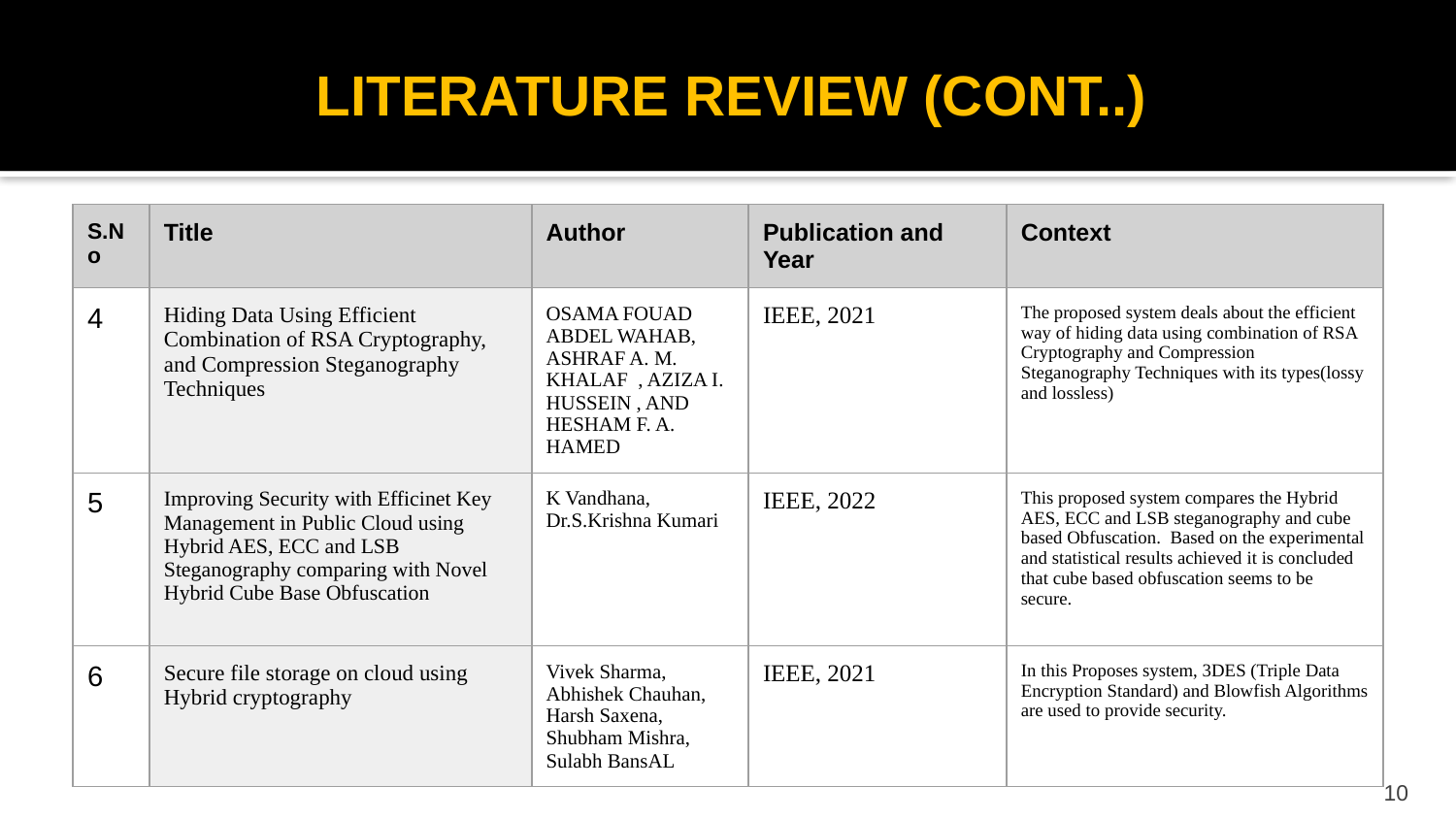

LITERATURE REVIEW (CONT..)
| S.No | Title | Author | Publication and Year | Context |
| --- | --- | --- | --- | --- |
| 4 | Hiding Data Using Efficient Combination of RSA Cryptography, and Compression Steganography Techniques | OSAMA FOUAD ABDEL WAHAB, ASHRAF A. M. KHALAF , AZIZA I. HUSSEIN , AND HESHAM F. A. HAMED | IEEE, 2021 | The proposed system deals about the efficient way of hiding data using combination of RSA Cryptography and Compression Steganography Techniques with its types(lossy and lossless) |
| 5 | Improving Security with Efficinet Key Management in Public Cloud using Hybrid AES, ECC and LSB Steganography comparing with Novel Hybrid Cube Base Obfuscation | K Vandhana, Dr.S.Krishna Kumari | IEEE, 2022 | This proposed system compares the Hybrid AES, ECC and LSB steganography and cube based Obfuscation. Based on the experimental and statistical results achieved it is concluded that cube based obfuscation seems to be secure. |
| 6 | Secure file storage on cloud using Hybrid cryptography | Vivek Sharma, Abhishek Chauhan, Harsh Saxena, Shubham Mishra, Sulabh BansAL | IEEE, 2021 | In this Proposes system, 3DES (Triple Data Encryption Standard) and Blowfish Algorithms are used to provide security. |

10